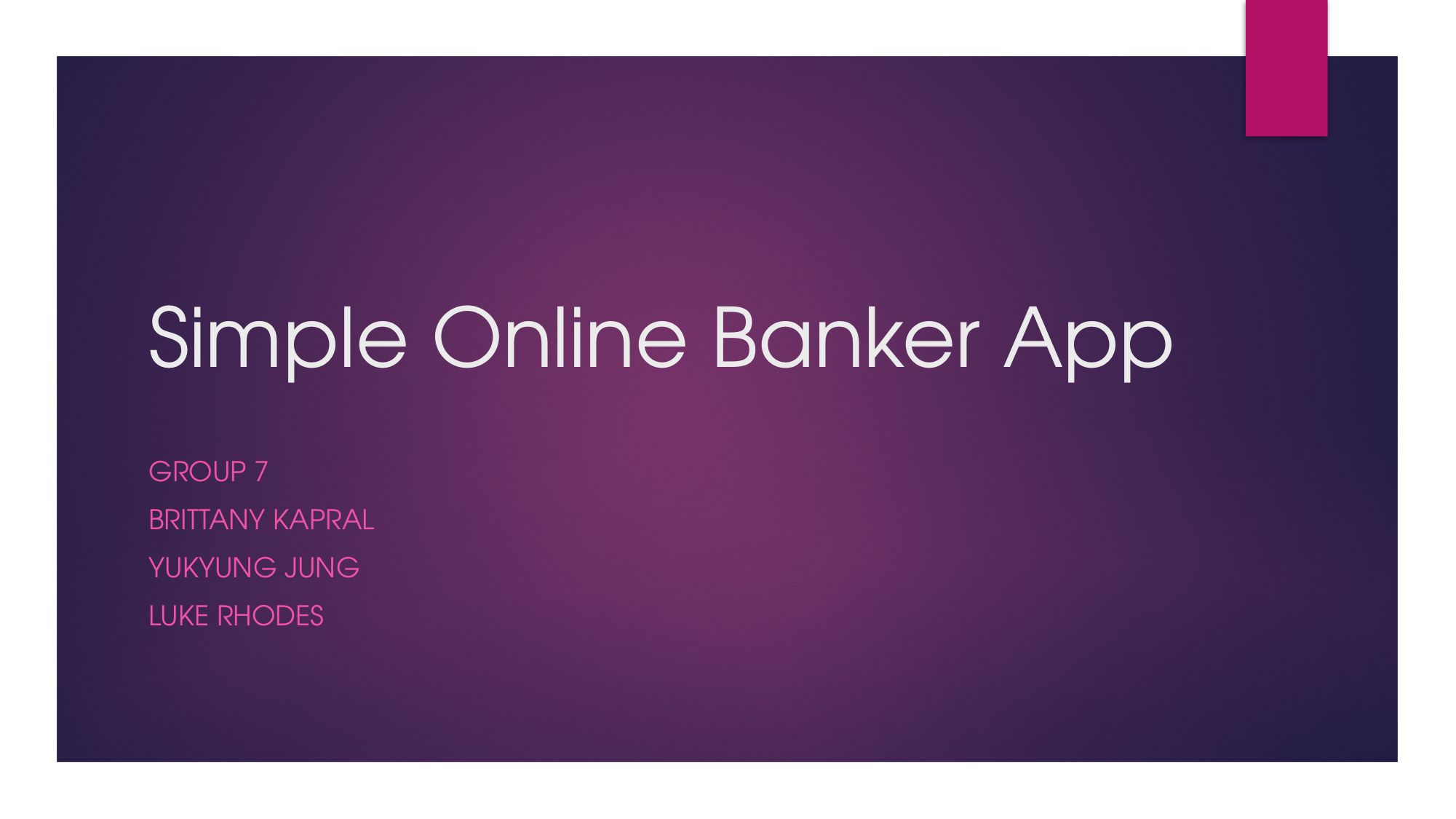

# Simple Online Banker App
Group 7
Brittany Kapral
Yukyung Jung
Luke rhodes